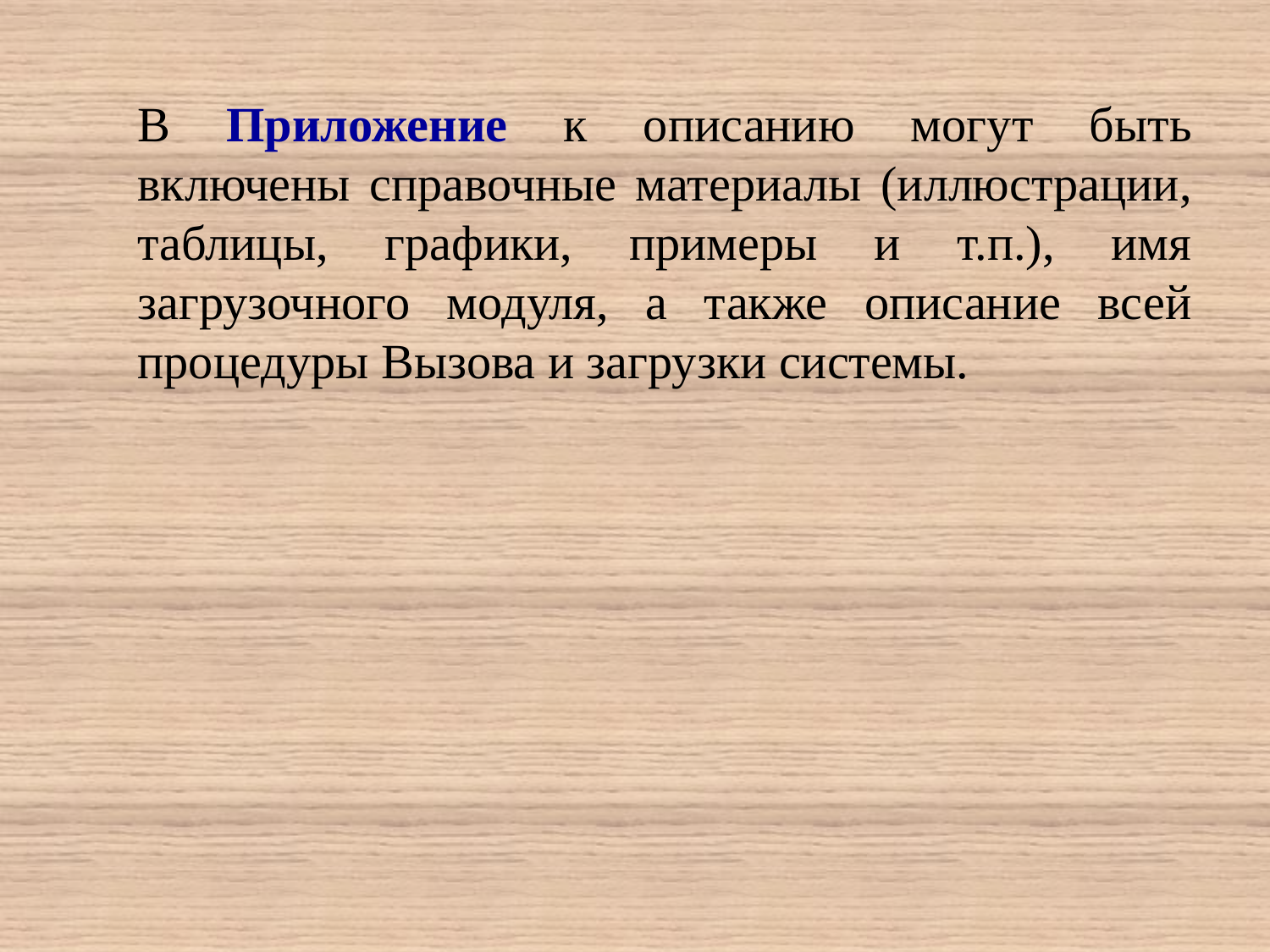

В Приложение к описанию могут быть включены справочные материалы (иллюстрации, таблицы, графики, примеры и т.п.), имя загрузочного модуля, а также описание всей процедуры Вызова и загрузки системы.